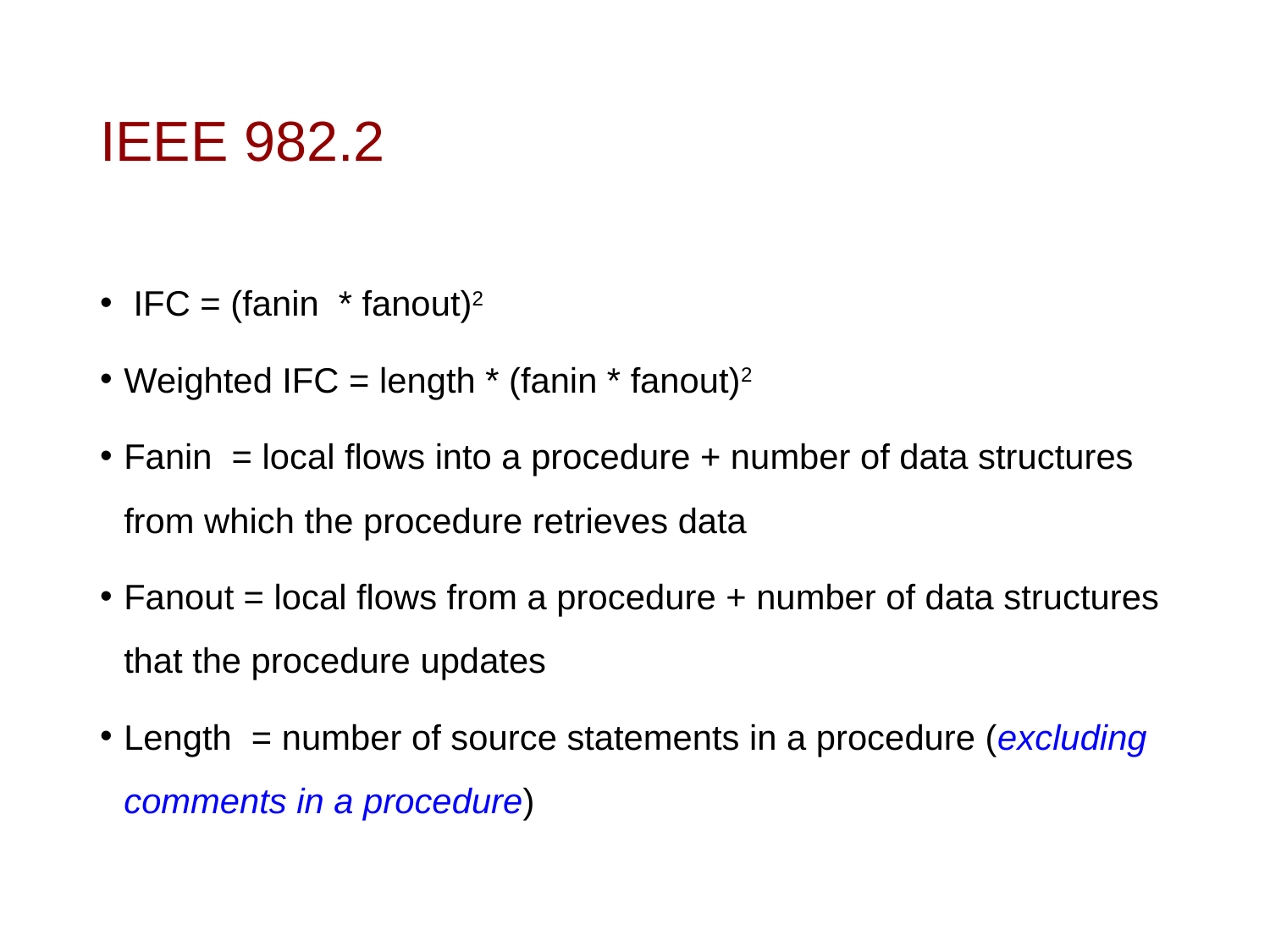

# IEEE 982.2
 IFC = (fanin  * fanout)2
Weighted IFC = length * (fanin * fanout)2
Fanin  = local flows into a procedure + number of data structures from which the procedure retrieves data
Fanout = local flows from a procedure + number of data structures that the procedure updates
Length  = number of source statements in a procedure (excluding comments in a procedure)